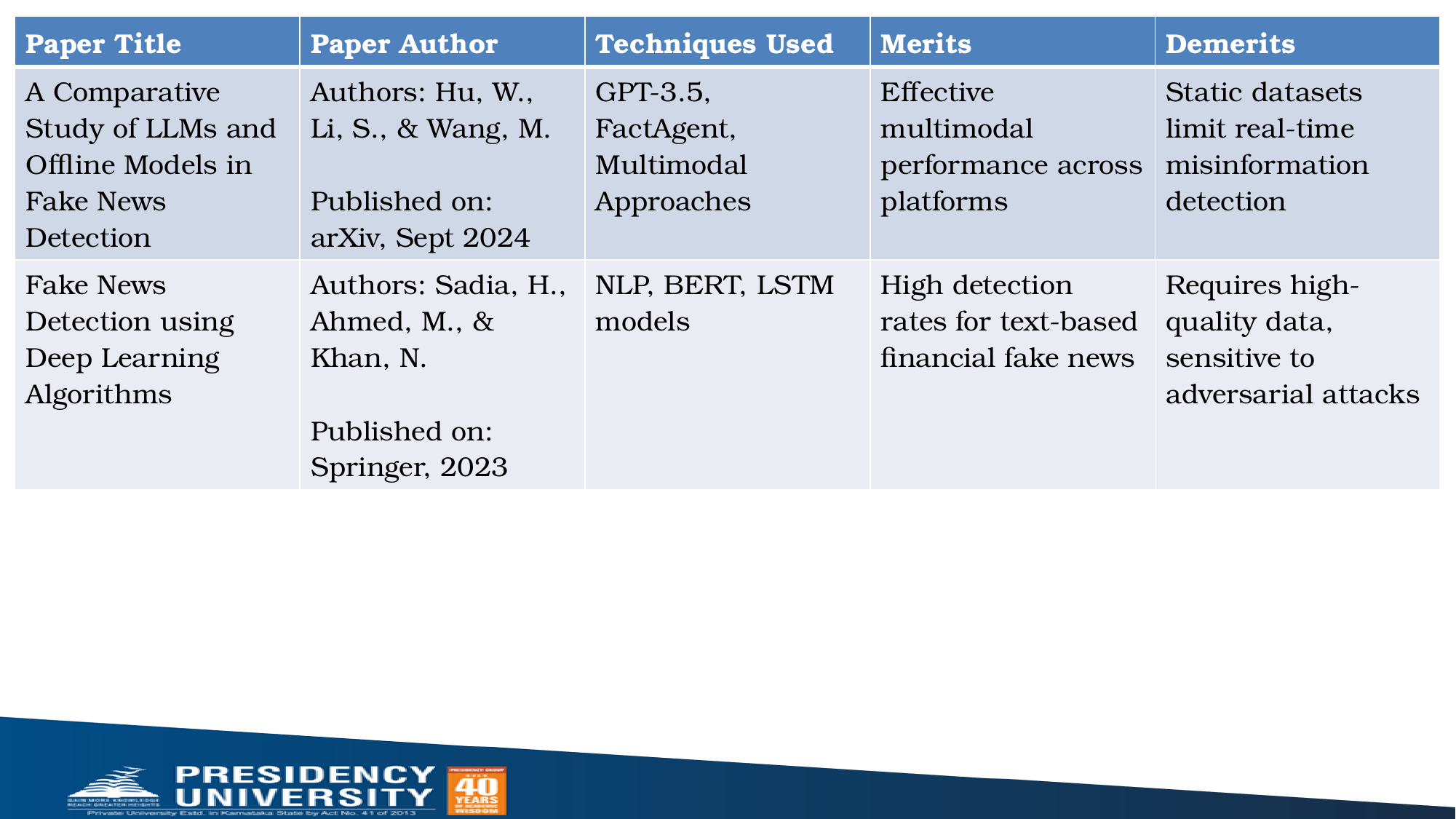

| Paper Title | Paper Author | Techniques Used | Merits | Demerits |
| --- | --- | --- | --- | --- |
| A Comparative Study of LLMs and Offline Models in Fake News Detection | Authors: Hu, W., Li, S., & Wang, M. Published on: arXiv, Sept 2024 | GPT-3.5, FactAgent, Multimodal Approaches | Effective multimodal performance across platforms | Static datasets limit real-time misinformation detection |
| Fake News Detection using Deep Learning Algorithms | Authors: Sadia, H., Ahmed, M., & Khan, N. Published on: Springer, 2023 | NLP, BERT, LSTM models | High detection rates for text-based financial fake news | Requires high-quality data, sensitive to adversarial attacks |